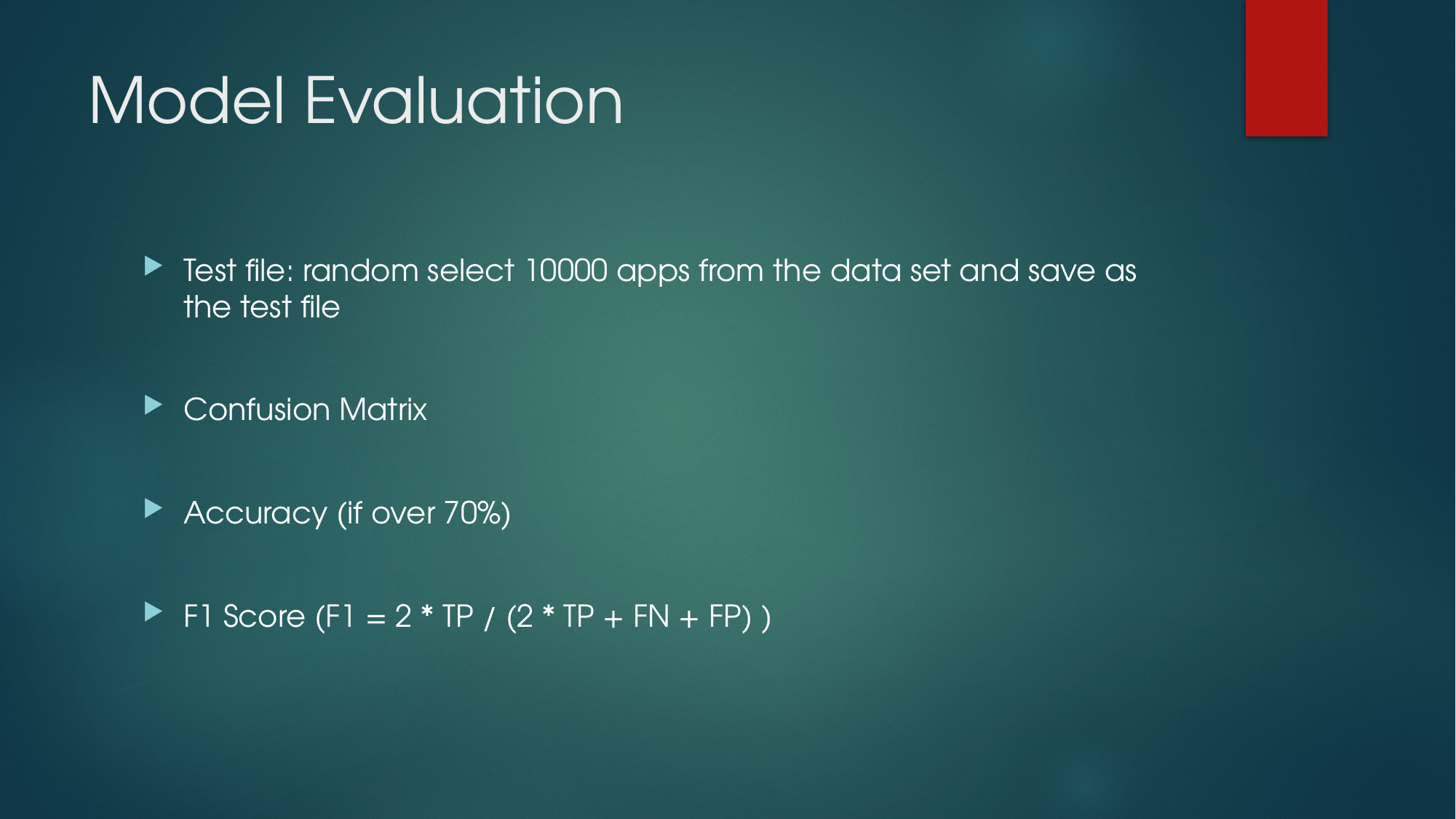

# Model Evaluation
Test file: random select 10000 apps from the data set and save as the test file

Confusion Matrix

Accuracy (if over 70%)

F1 Score (F1 = 2 * TP / (2 * TP + FN + FP) )